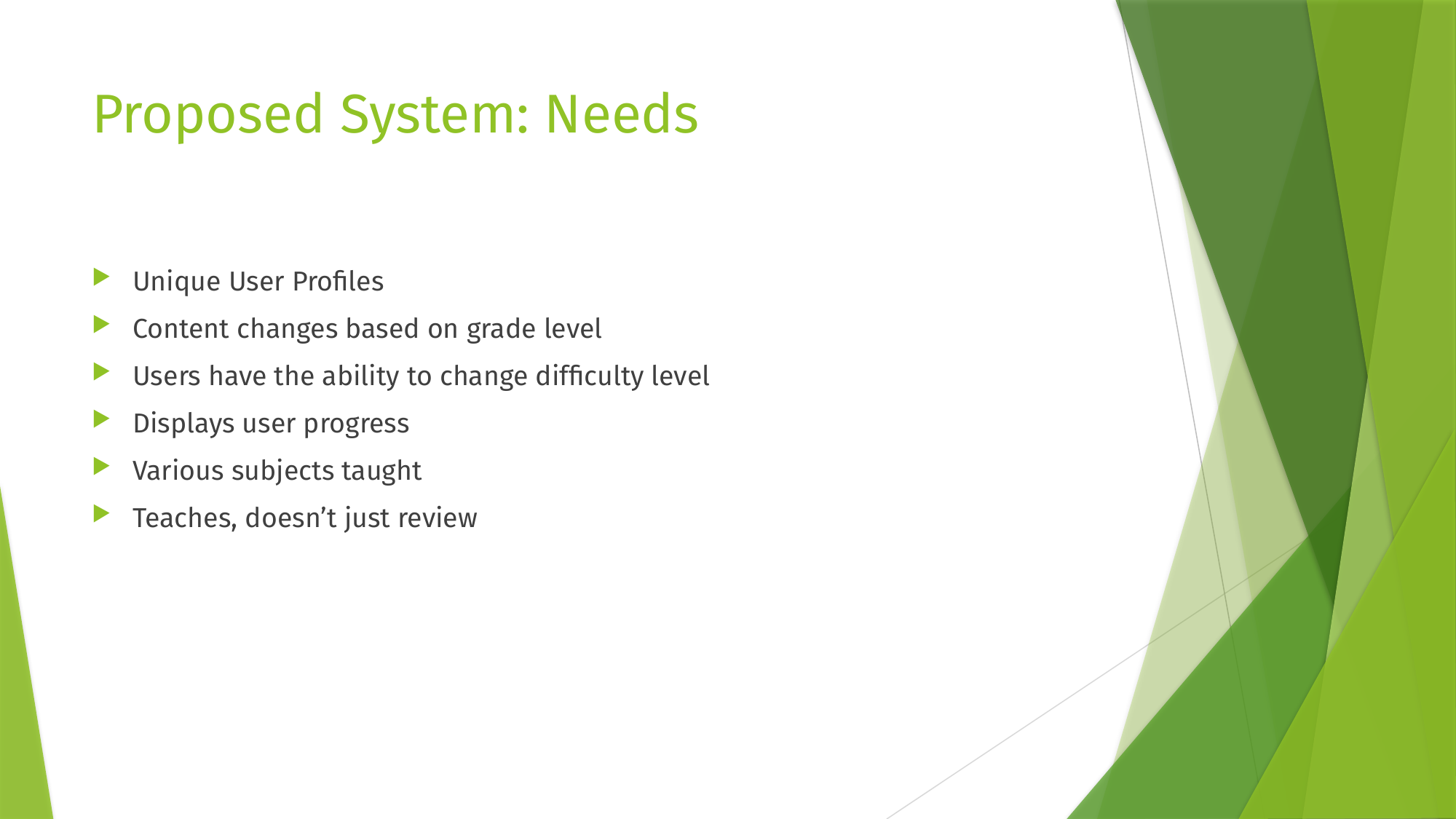

# Proposed System: Needs
Unique User Profiles
Content changes based on grade level
Users have the ability to change difficulty level
Displays user progress
Various subjects taught
Teaches, doesn’t just review